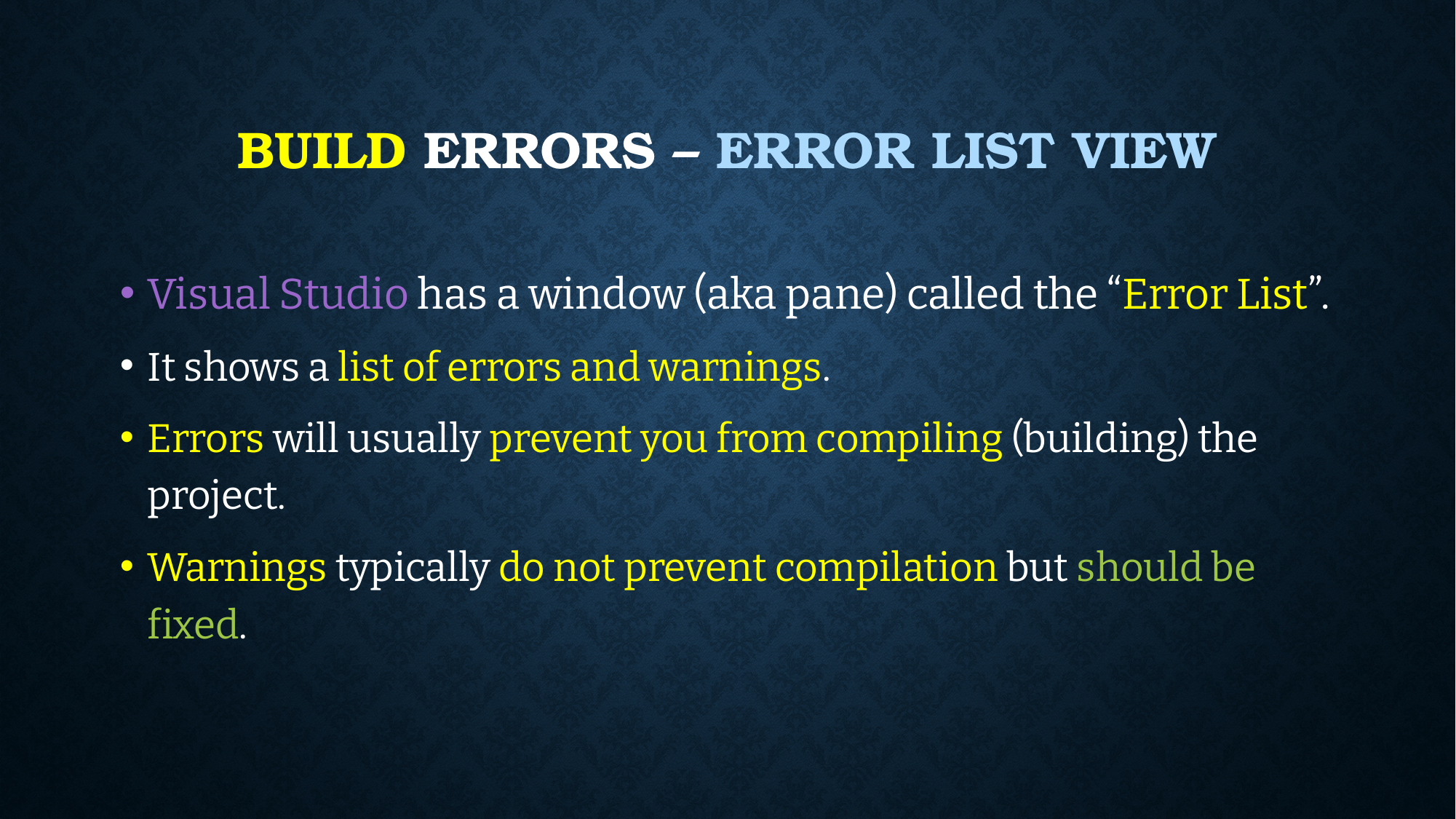

# Build Errors – Error list view
Visual Studio has a window (aka pane) called the “Error List”.
It shows a list of errors and warnings.
Errors will usually prevent you from compiling (building) the project.
Warnings typically do not prevent compilation but should be fixed.